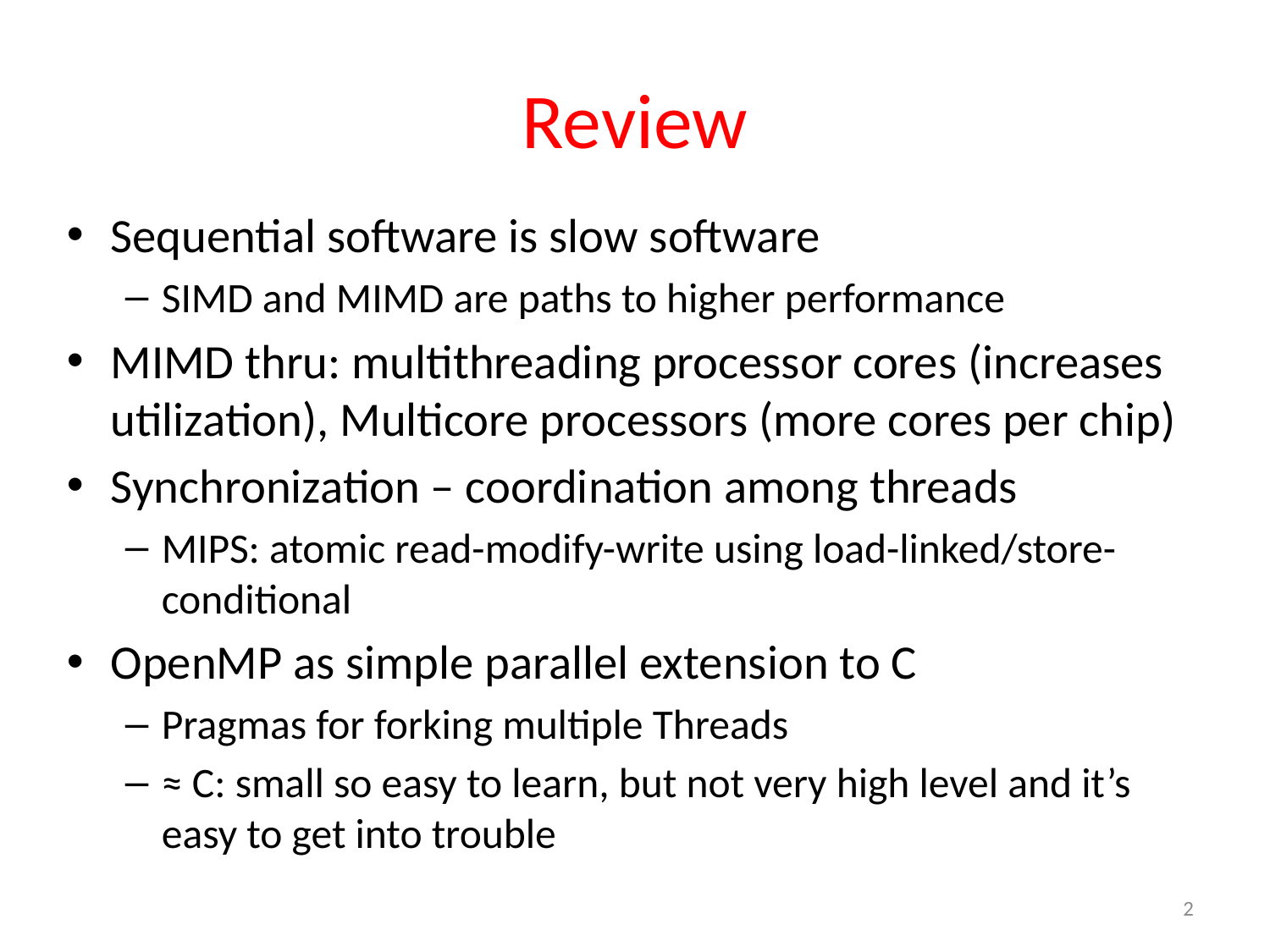

# Review
Sequential software is slow software
SIMD and MIMD are paths to higher performance
MIMD thru: multithreading processor cores (increases utilization), Multicore processors (more cores per chip)
Synchronization – coordination among threads
MIPS: atomic read-modify-write using load-linked/store-conditional
OpenMP as simple parallel extension to C
Pragmas for forking multiple Threads
≈ C: small so easy to learn, but not very high level and it’s easy to get into trouble

2